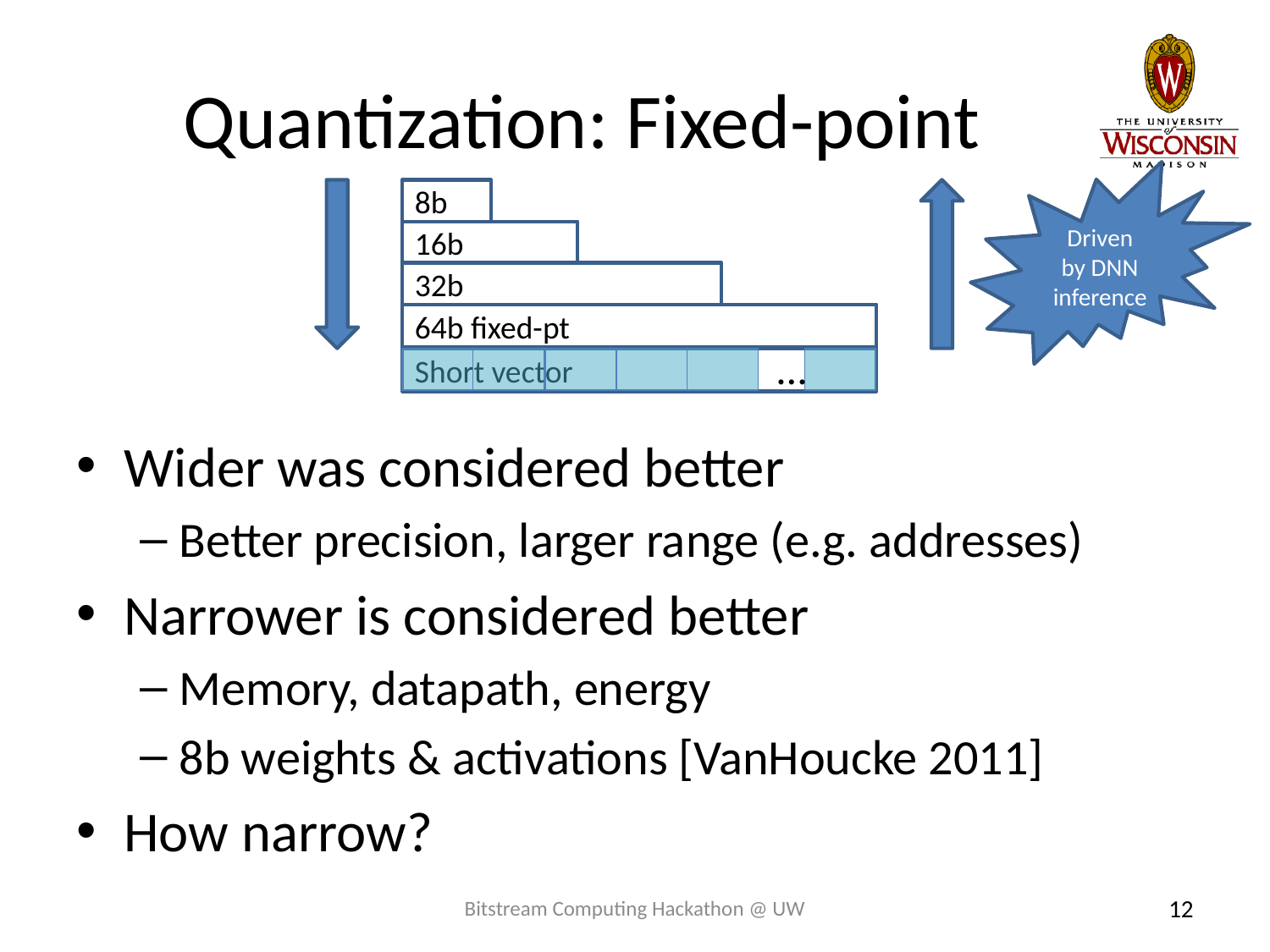

# Quantization: Fixed-point
Driven by DNN inference

8b
16b
32b
64b fixed-pt

Short vector

…

Wider was considered better
Better precision, larger range (e.g. addresses)
Narrower is considered better
Memory, datapath, energy
8b weights & activations [VanHoucke 2011]
How narrow?
Bitstream Computing Hackathon @ UW
12